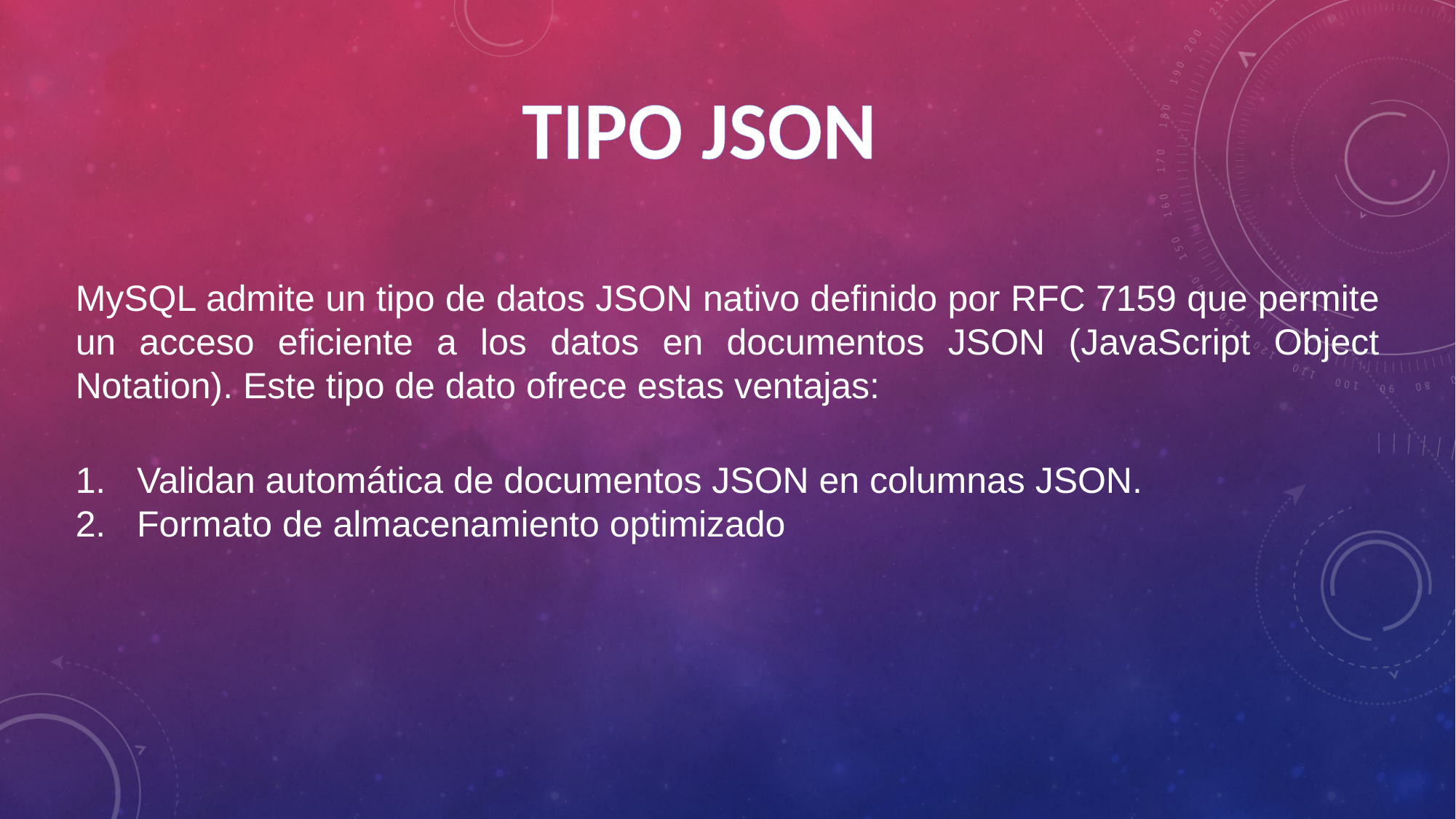

TIPO JSON
MySQL admite un tipo de datos JSON nativo definido por RFC 7159 que permite un acceso eficiente a los datos en documentos JSON (JavaScript Object Notation). Este tipo de dato ofrece estas ventajas:

Validan automática de documentos JSON en columnas JSON.
Formato de almacenamiento optimizado